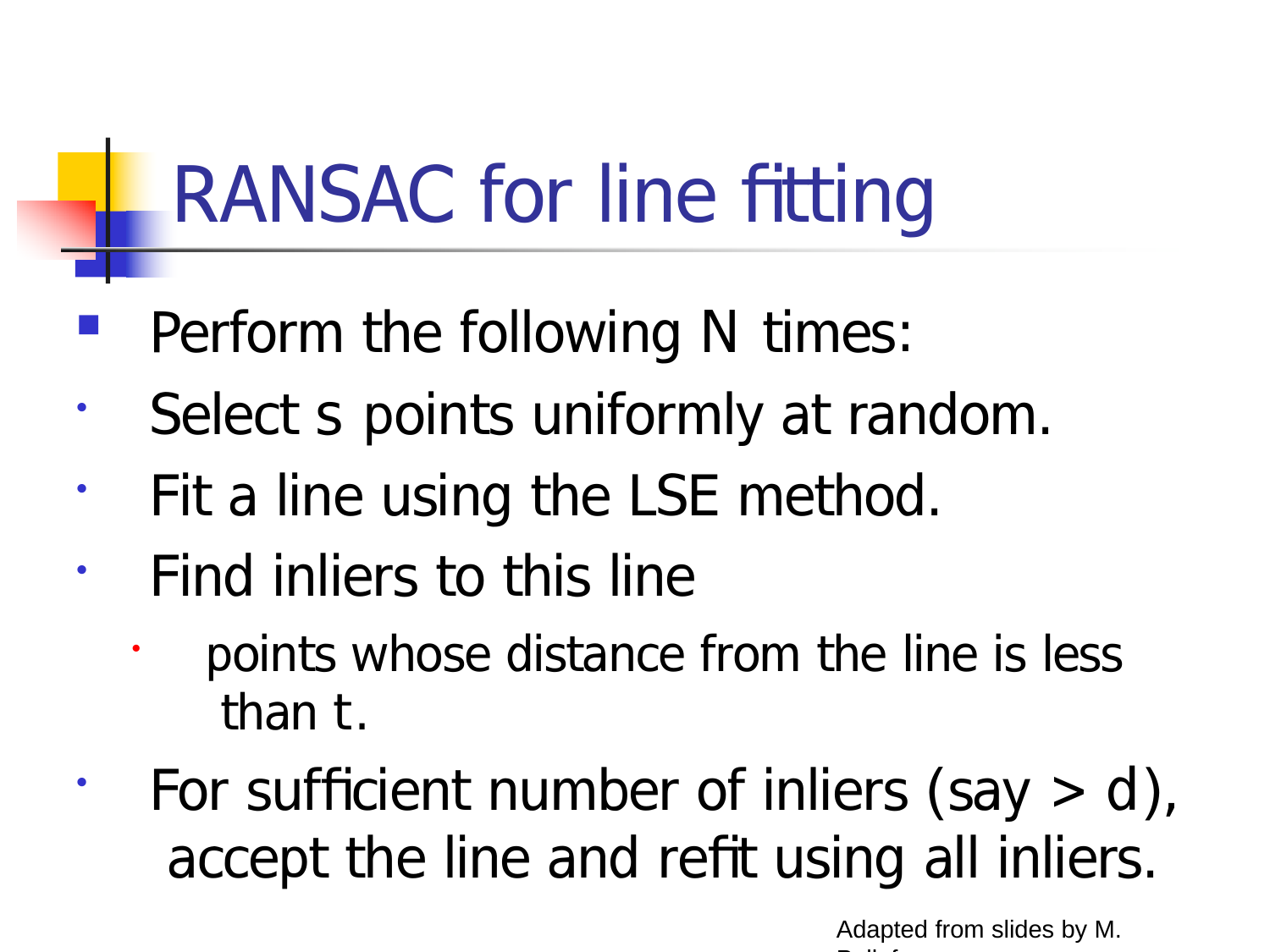

# RANSAC for line fitting
Perform the following N times:
Select s points uniformly at random.
Fit a line using the LSE method.
Find inliers to this line
points whose distance from the line is less  than t.
For sufficient number of inliers (say > d),  accept the line and refit using all inliers.
Adapted from slides by M. Pollefeys